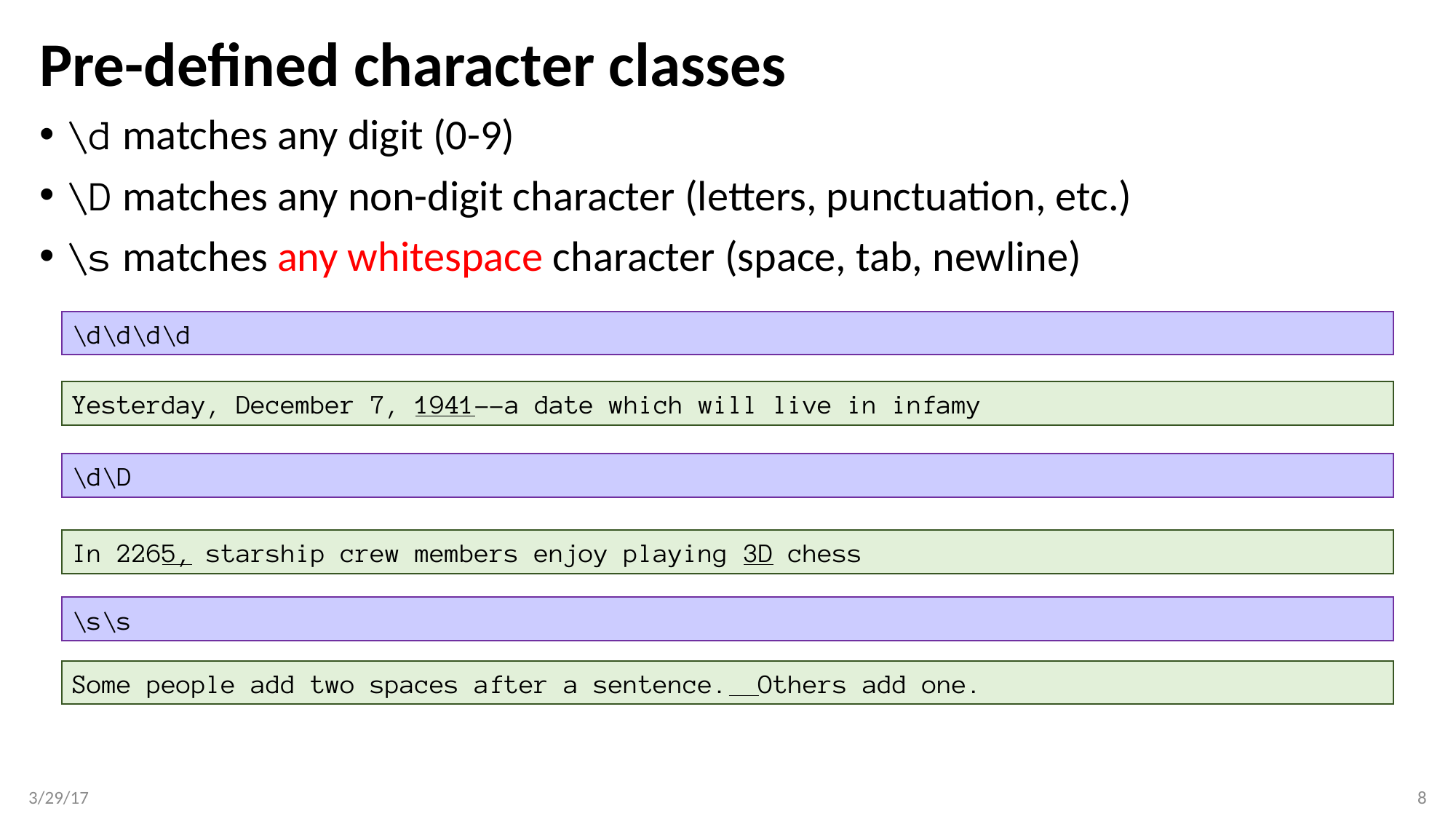

# Pre-defined character classes
\d matches any digit (0-9)
\D matches any non-digit character (letters, punctuation, etc.)
\s matches any whitespace character (space, tab, newline)
\d\d\d\d
Yesterday, December 7, 1941--a date which will live in infamy
\d\D
In 2265, starship crew members enjoy playing 3D chess
\s\s
Some people add two spaces after a sentence.  Others add one.
3/29/17
8